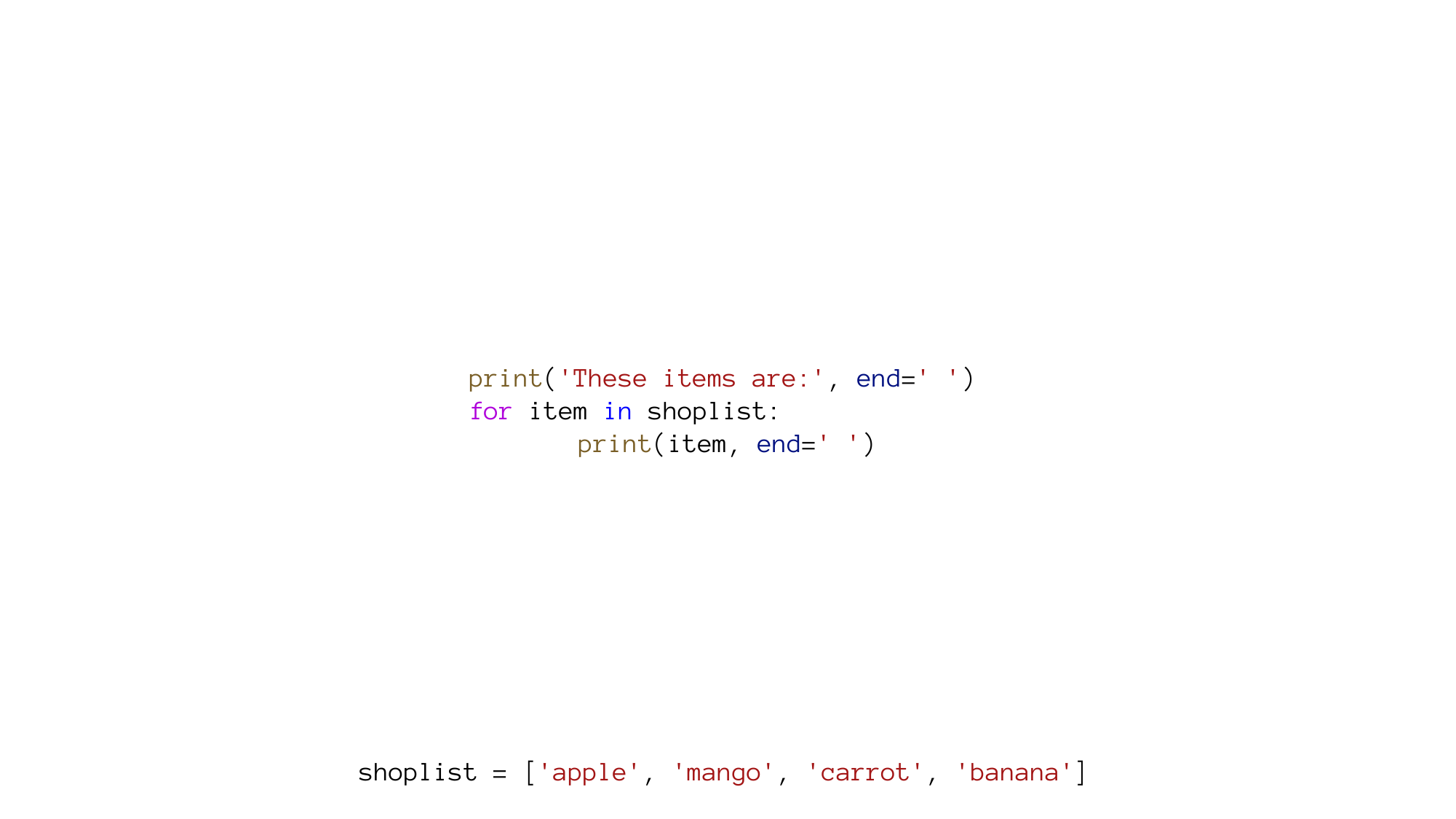

print('These items are:', end=' ')
for item in shoplist:
	print(item, end=' ')
shoplist = ['apple', 'mango', 'carrot', 'banana']